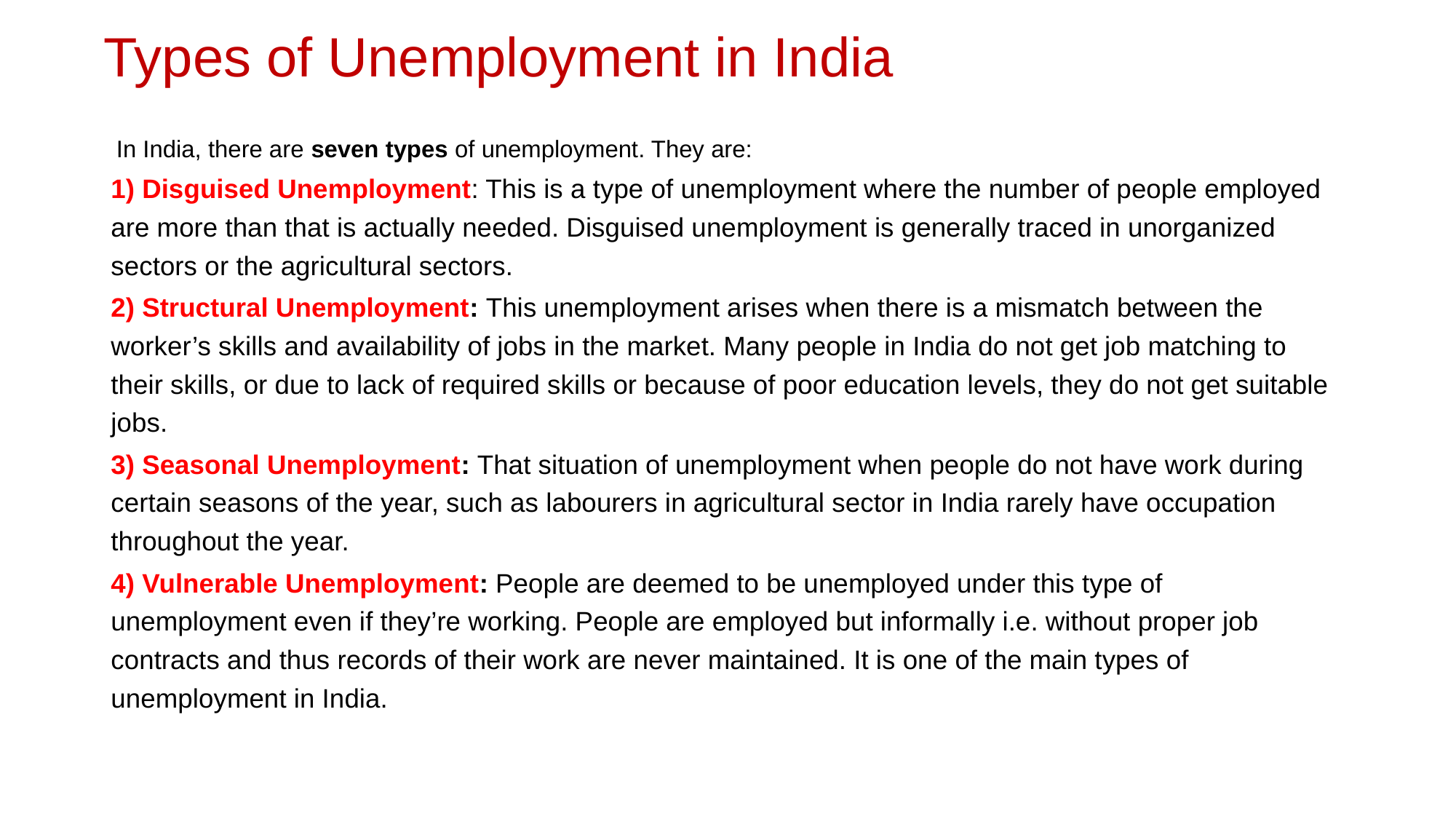

# Types of Unemployment in India
 In India, there are seven types of unemployment. They are:
1) Disguised Unemployment: This is a type of unemployment where the number of people employed are more than that is actually needed. Disguised unemployment is generally traced in unorganized sectors or the agricultural sectors.
2) Structural Unemployment: This unemployment arises when there is a mismatch between the worker’s skills and availability of jobs in the market. Many people in India do not get job matching to their skills, or due to lack of required skills or because of poor education levels, they do not get suitable jobs.
3) Seasonal Unemployment: That situation of unemployment when people do not have work during certain seasons of the year, such as labourers in agricultural sector in India rarely have occupation throughout the year.
4) Vulnerable Unemployment: People are deemed to be unemployed under this type of unemployment even if they’re working. People are employed but informally i.e. without proper job contracts and thus records of their work are never maintained. It is one of the main types of unemployment in India.